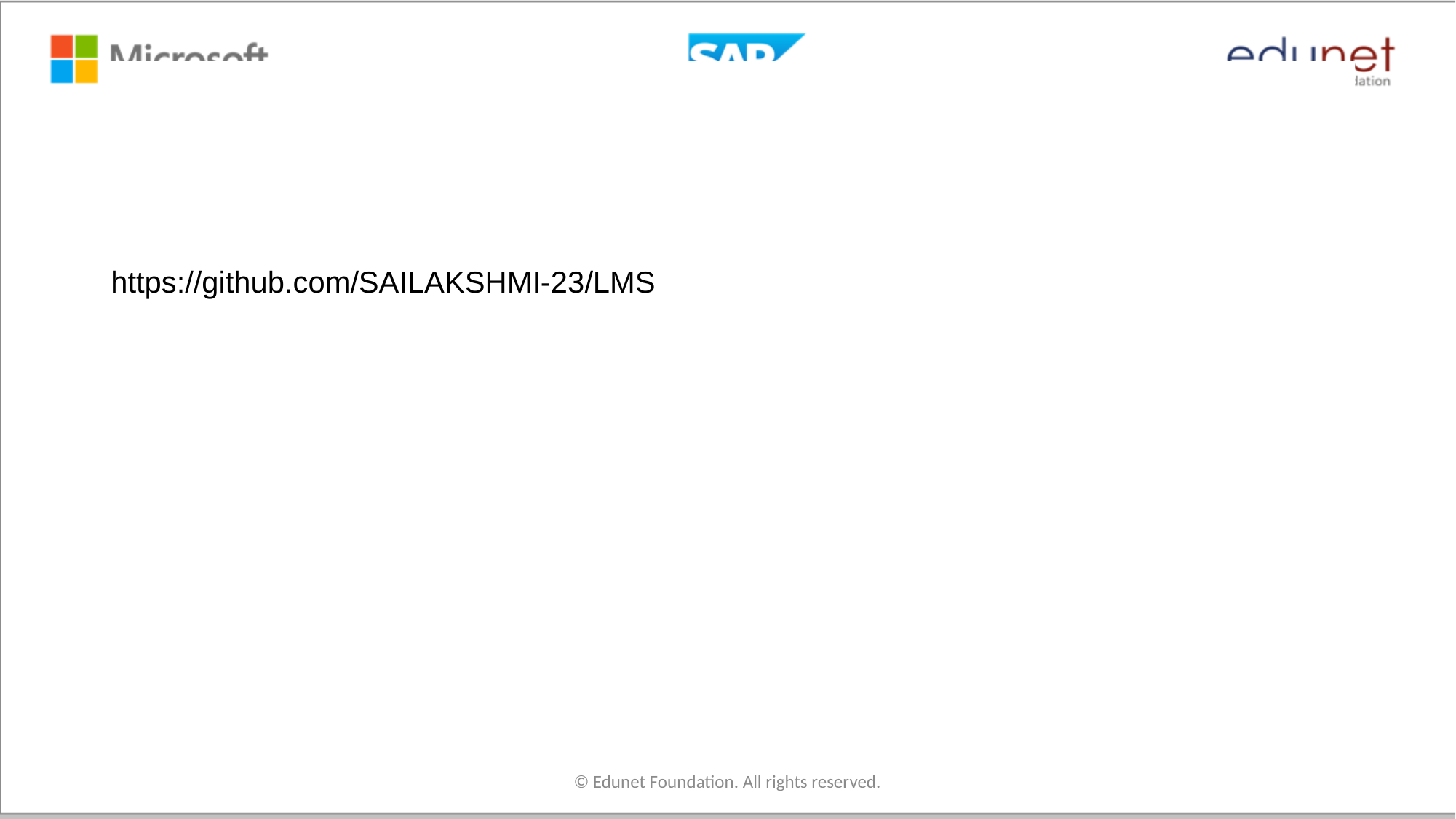

# Git Hub Link
https://github.com/SAILAKSHMI-23/LMS

© Edunet Foundation. All rights reserved.